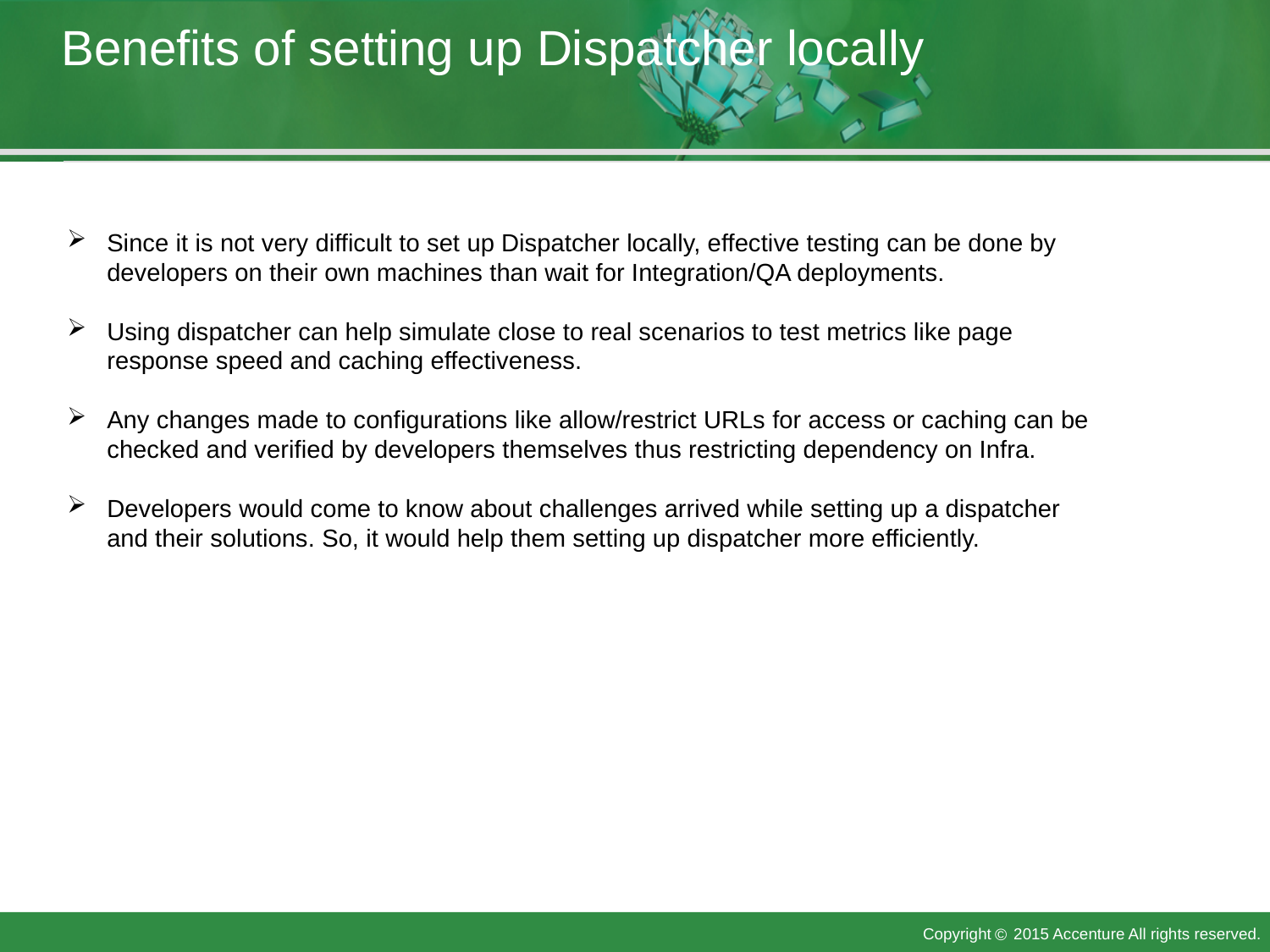

# Benefits of setting up Dispatcher locally

Since it is not very difficult to set up Dispatcher locally, effective testing can be done by developers on their own machines than wait for Integration/QA deployments.

Using dispatcher can help simulate close to real scenarios to test metrics like page response speed and caching effectiveness.

Any changes made to configurations like allow/restrict URLs for access or caching can be checked and verified by developers themselves thus restricting dependency on Infra.

Developers would come to know about challenges arrived while setting up a dispatcher and their solutions. So, it would help them setting up dispatcher more efficiently.